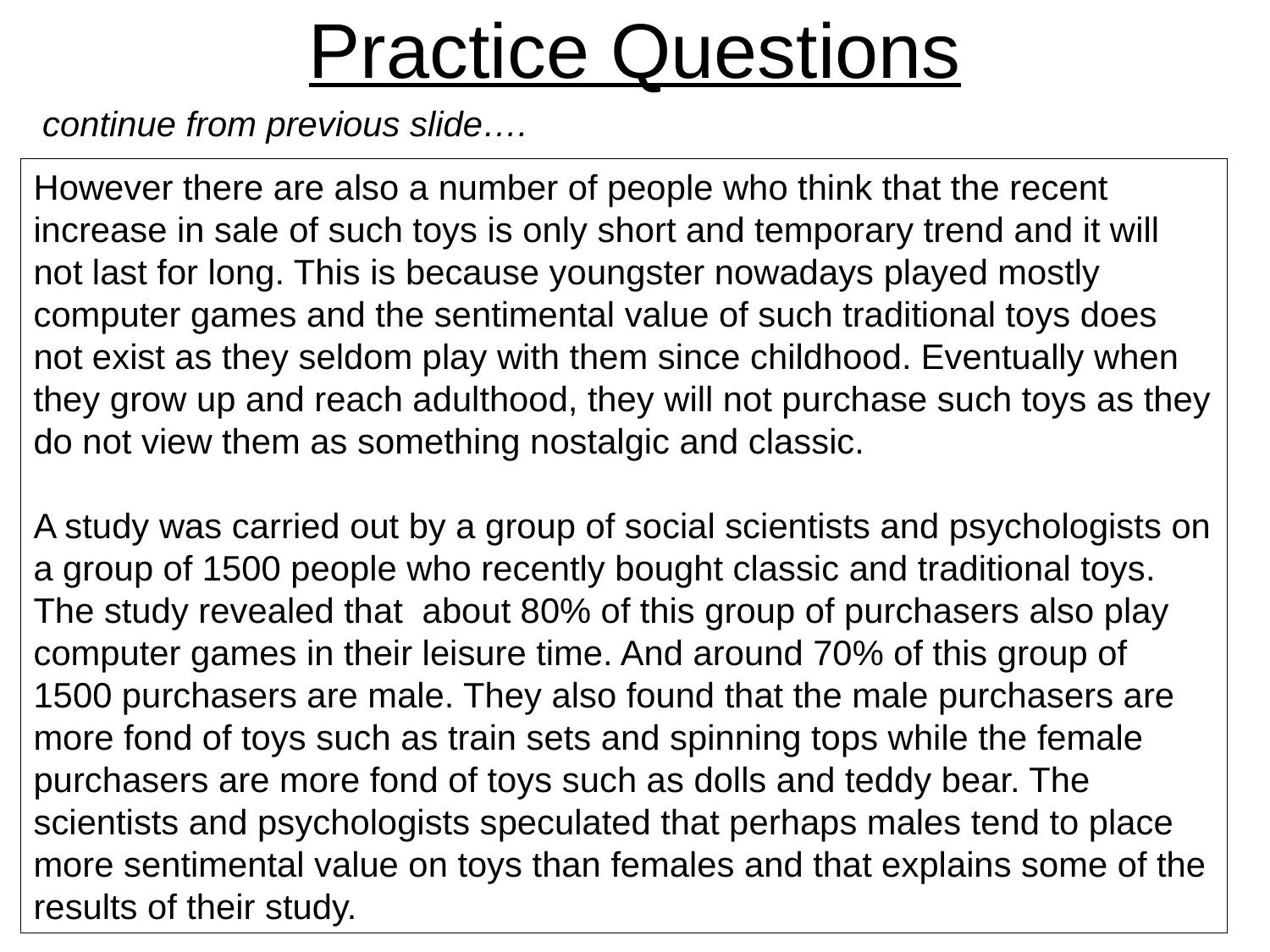

# Practice Questions
continue from previous slide….
However there are also a number of people who think that the recent increase in sale of such toys is only short and temporary trend and it will not last for long. This is because youngster nowadays played mostly computer games and the sentimental value of such traditional toys does not exist as they seldom play with them since childhood. Eventually when they grow up and reach adulthood, they will not purchase such toys as they do not view them as something nostalgic and classic.

A study was carried out by a group of social scientists and psychologists on a group of 1500 people who recently bought classic and traditional toys. The study revealed that  about 80% of this group of purchasers also play computer games in their leisure time. And around 70% of this group of 1500 purchasers are male. They also found that the male purchasers are more fond of toys such as train sets and spinning tops while the female purchasers are more fond of toys such as dolls and teddy bear. The scientists and psychologists speculated that perhaps males tend to place more sentimental value on toys than females and that explains some of the results of their study.